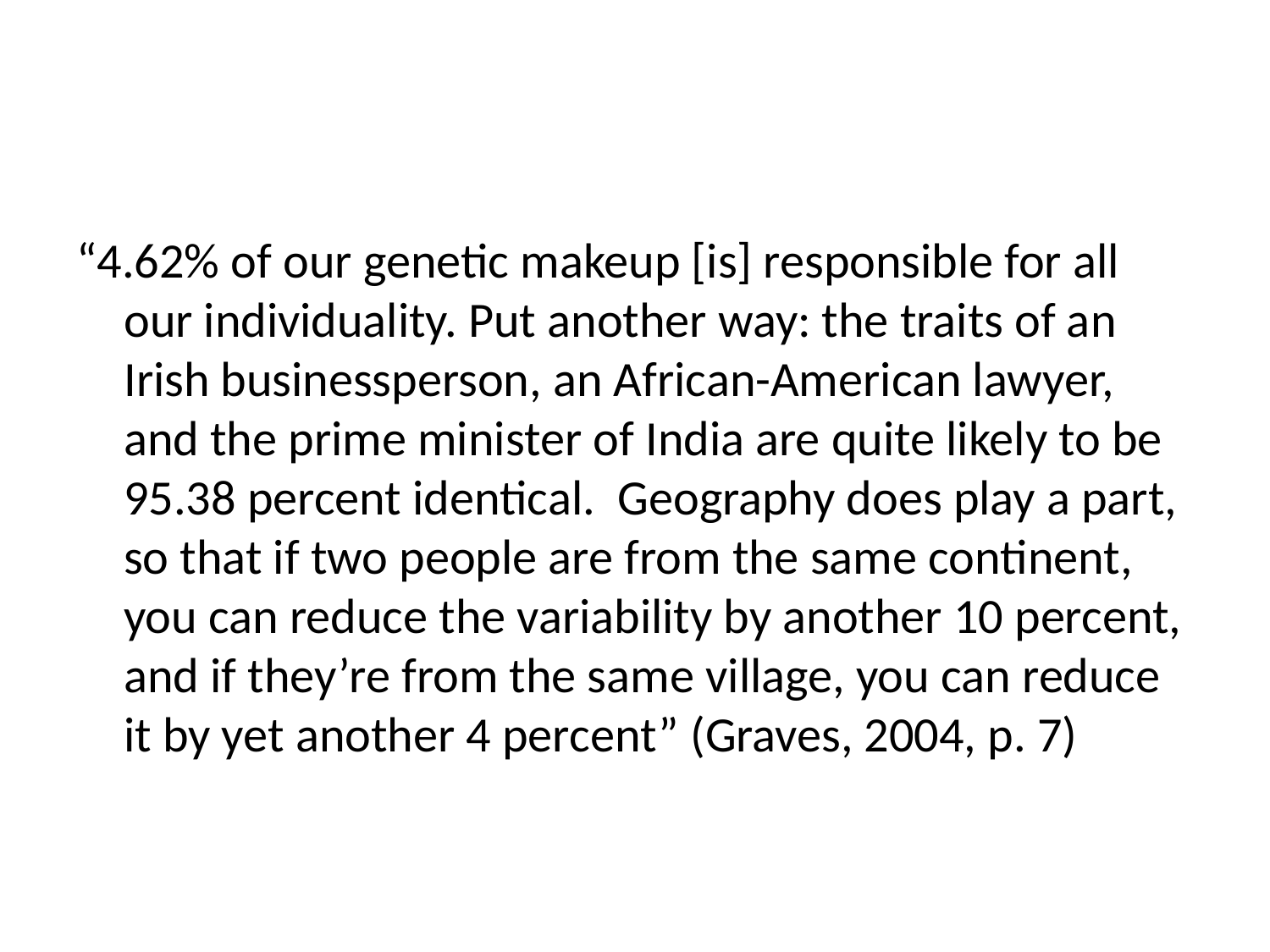

#
“4.62% of our genetic makeup [is] responsible for all our individuality. Put another way: the traits of an Irish businessperson, an African-American lawyer, and the prime minister of India are quite likely to be 95.38 percent identical.  Geography does play a part, so that if two people are from the same continent, you can reduce the variability by another 10 percent, and if they’re from the same village, you can reduce it by yet another 4 percent” (Graves, 2004, p. 7)